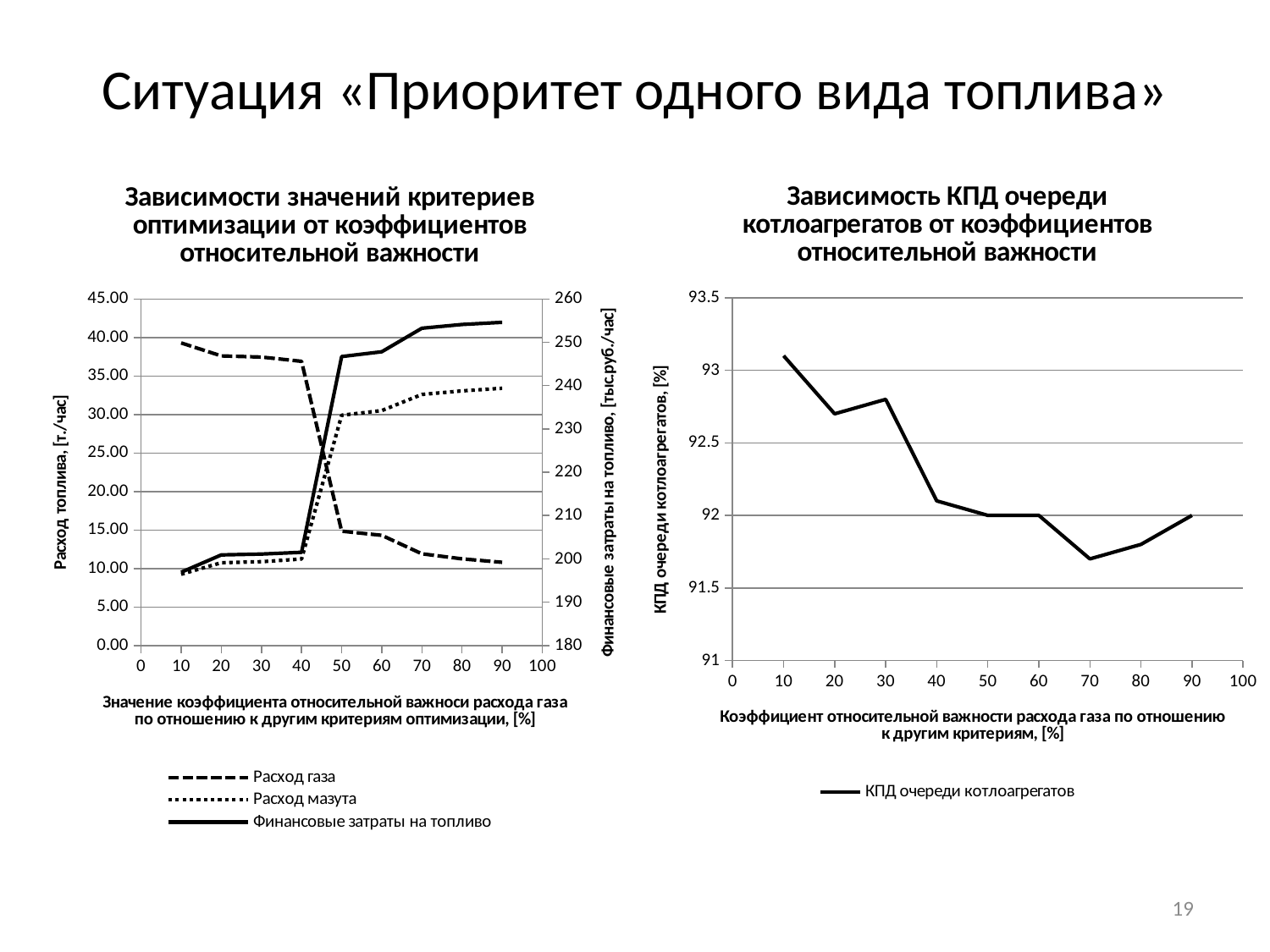

# Ситуация «Приоритет одного вида топлива»

### Chart: Зависимости значений критериев оптимизации от коэффициентов относительной важности

| Category | Расход газа | Расход мазута | Финансовые затраты на топливо |
|---|---|---|---|

### Chart: Зависимость КПД очереди котлоагрегатов от коэффициентов относительной важности

| Category | КПД очереди котлоагрегатов |
|---|---|
19